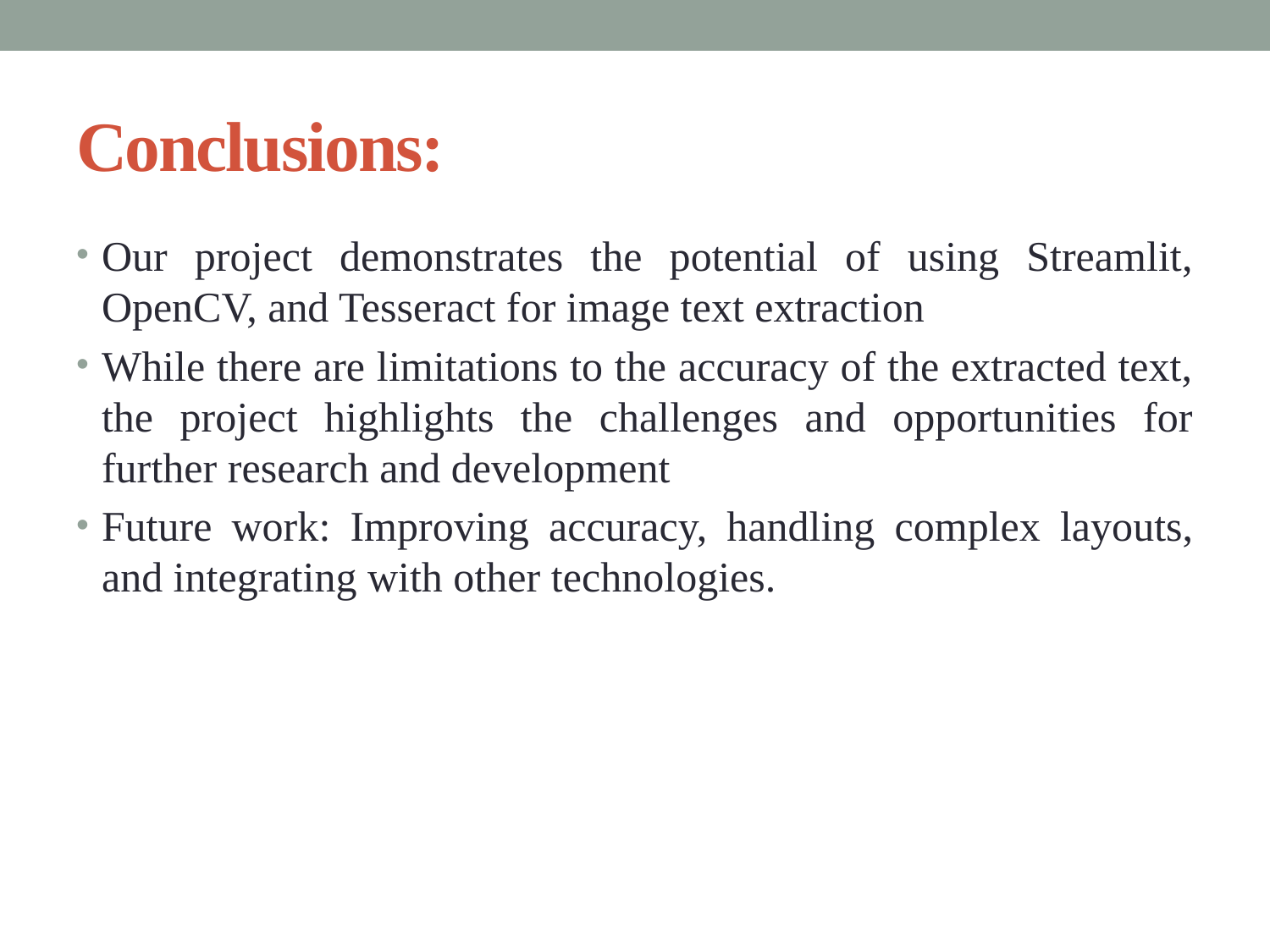

# Conclusions:
Our project demonstrates the potential of using Streamlit, OpenCV, and Tesseract for image text extraction
While there are limitations to the accuracy of the extracted text, the project highlights the challenges and opportunities for further research and development
Future work: Improving accuracy, handling complex layouts, and integrating with other technologies.